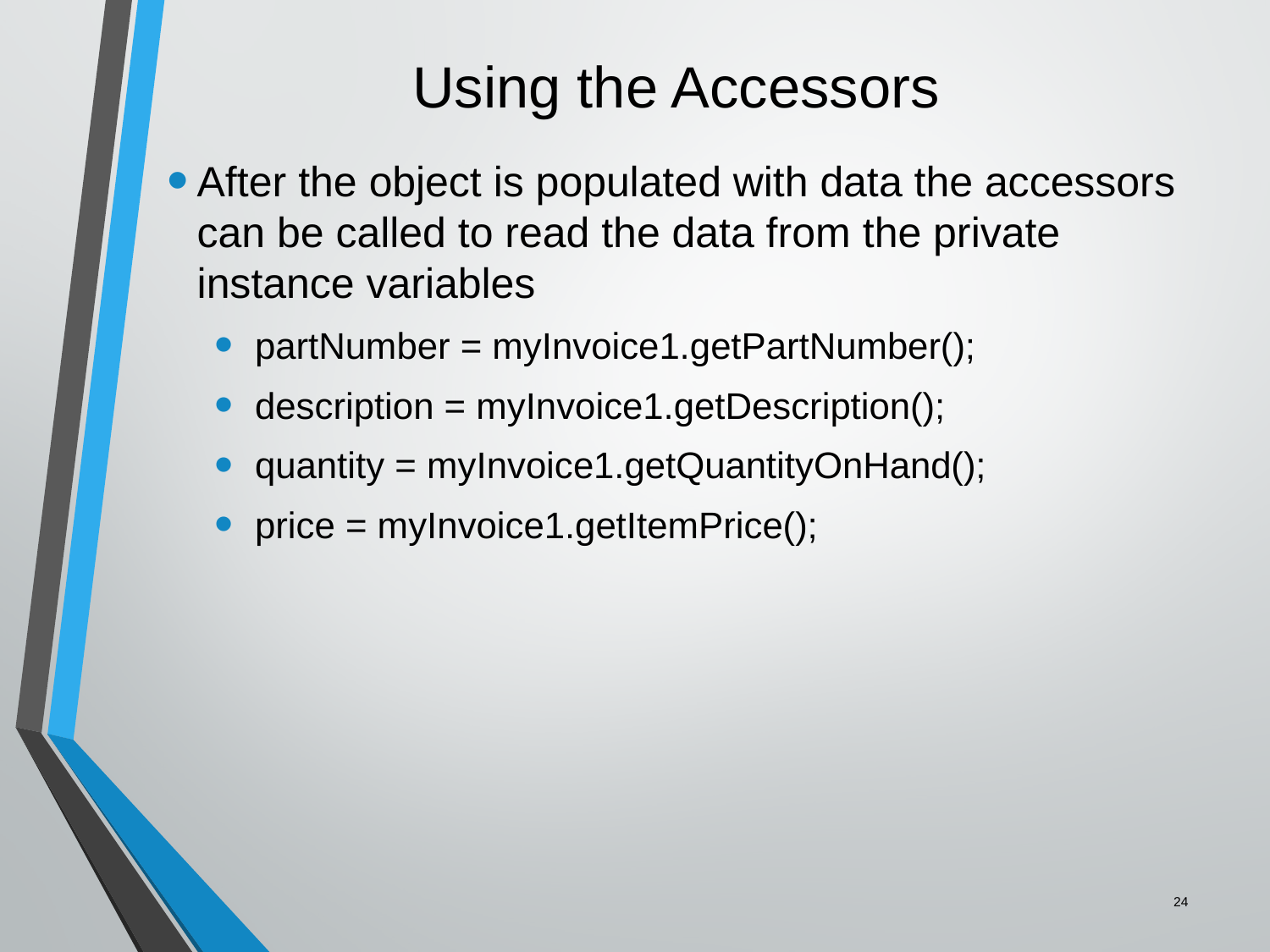

# Using the Accessors
After the object is populated with data the accessors can be called to read the data from the private instance variables
 partNumber = myInvoice1.getPartNumber();
 description = myInvoice1.getDescription();
 quantity = myInvoice1.getQuantityOnHand();
 price = myInvoice1.getItemPrice();
24